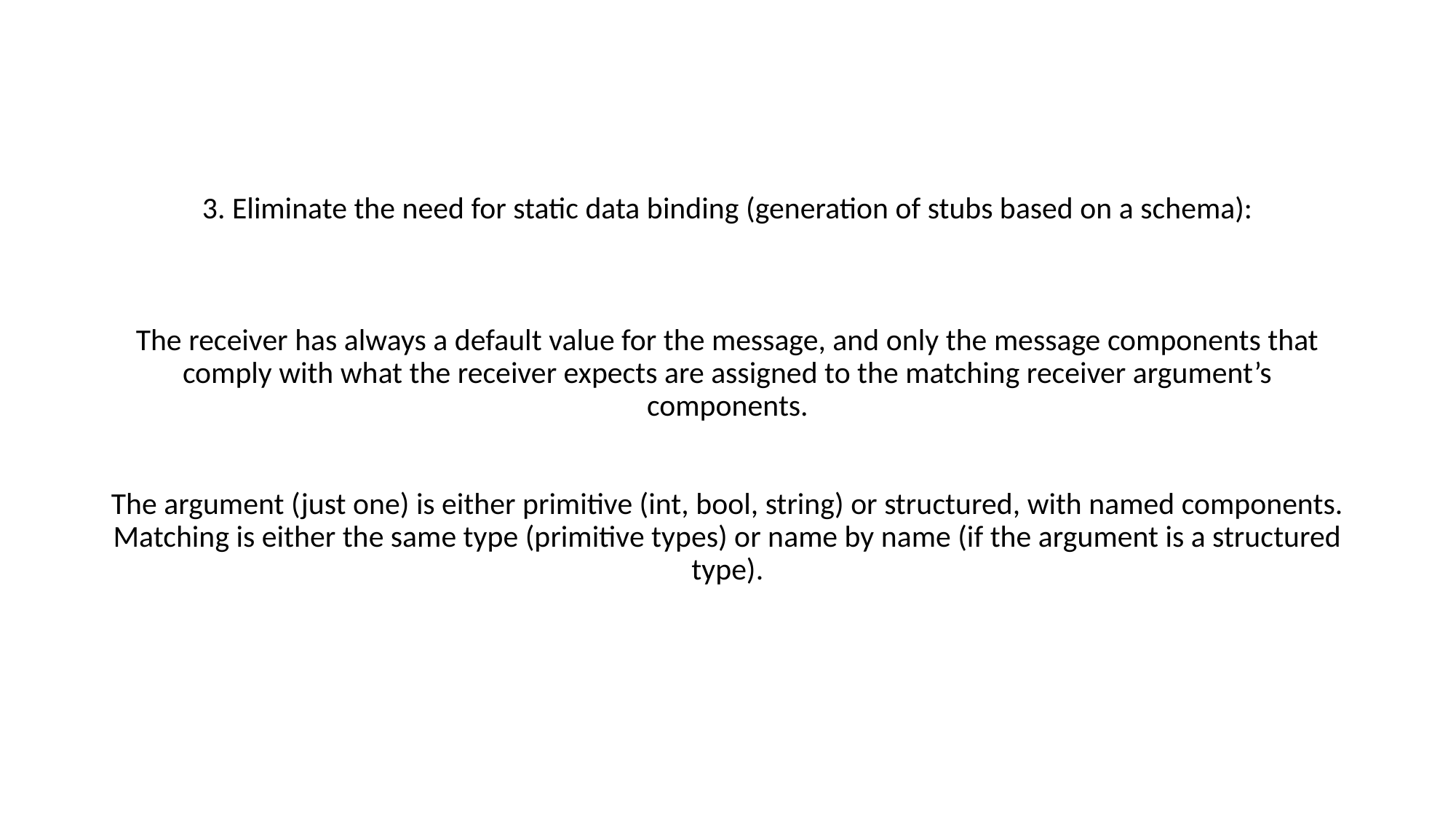

# 3. Eliminate the need for static data binding (generation of stubs based on a schema): The receiver has always a default value for the message, and only the message components that comply with what the receiver expects are assigned to the matching receiver argument’s components. The argument (just one) is either primitive (int, bool, string) or structured, with named components. Matching is either the same type (primitive types) or name by name (if the argument is a structured type).